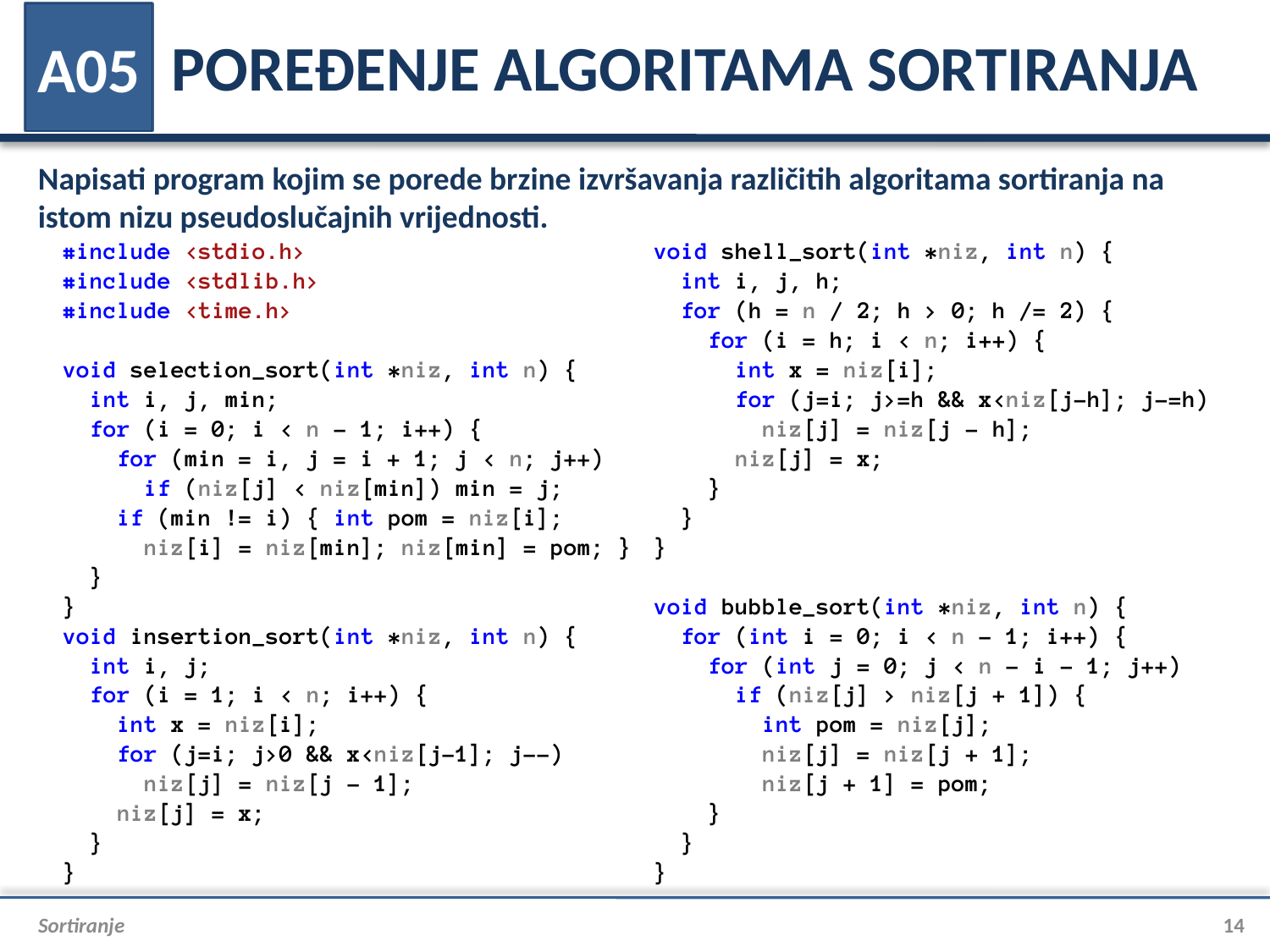

# POREĐENJE ALGORITAMA SORTIRANJA
A05
Napisati program kojim se porede brzine izvršavanja različitih algoritama sortiranja na istom nizu pseudoslučajnih vrijednosti.
#include <stdio.h>
#include <stdlib.h>
#include <time.h>

void selection_sort(int *niz, int n) {
  int i, j, min;
  for (i = 0; i < n - 1; i++) {
    for (min = i, j = i + 1; j < n; j++)
      if (niz[j] < niz[min]) min = j;
    if (min != i) { int pom = niz[i];
      niz[i] = niz[min]; niz[min] = pom; }
  }
}
void insertion_sort(int *niz, int n) {
  int i, j;
  for (i = 1; i < n; i++) {
    int x = niz[i];
    for (j=i; j>0 && x<niz[j-1]; j--)
      niz[j] = niz[j - 1];
    niz[j] = x;
  }
}
void shell_sort(int *niz, int n) {
  int i, j, h;
  for (h = n / 2; h > 0; h /= 2) {
    for (i = h; i < n; i++) {
      int x = niz[i];
      for (j=i; j>=h && x<niz[j-h]; j-=h)
        niz[j] = niz[j - h];
      niz[j] = x;
    }
  }
}

void bubble_sort(int *niz, int n) {
  for (int i = 0; i < n - 1; i++) {
    for (int j = 0; j < n - i - 1; j++)
      if (niz[j] > niz[j + 1]) {
        int pom = niz[j];
        niz[j] = niz[j + 1];
        niz[j + 1] = pom;
    }
  }
}
Sortiranje
14